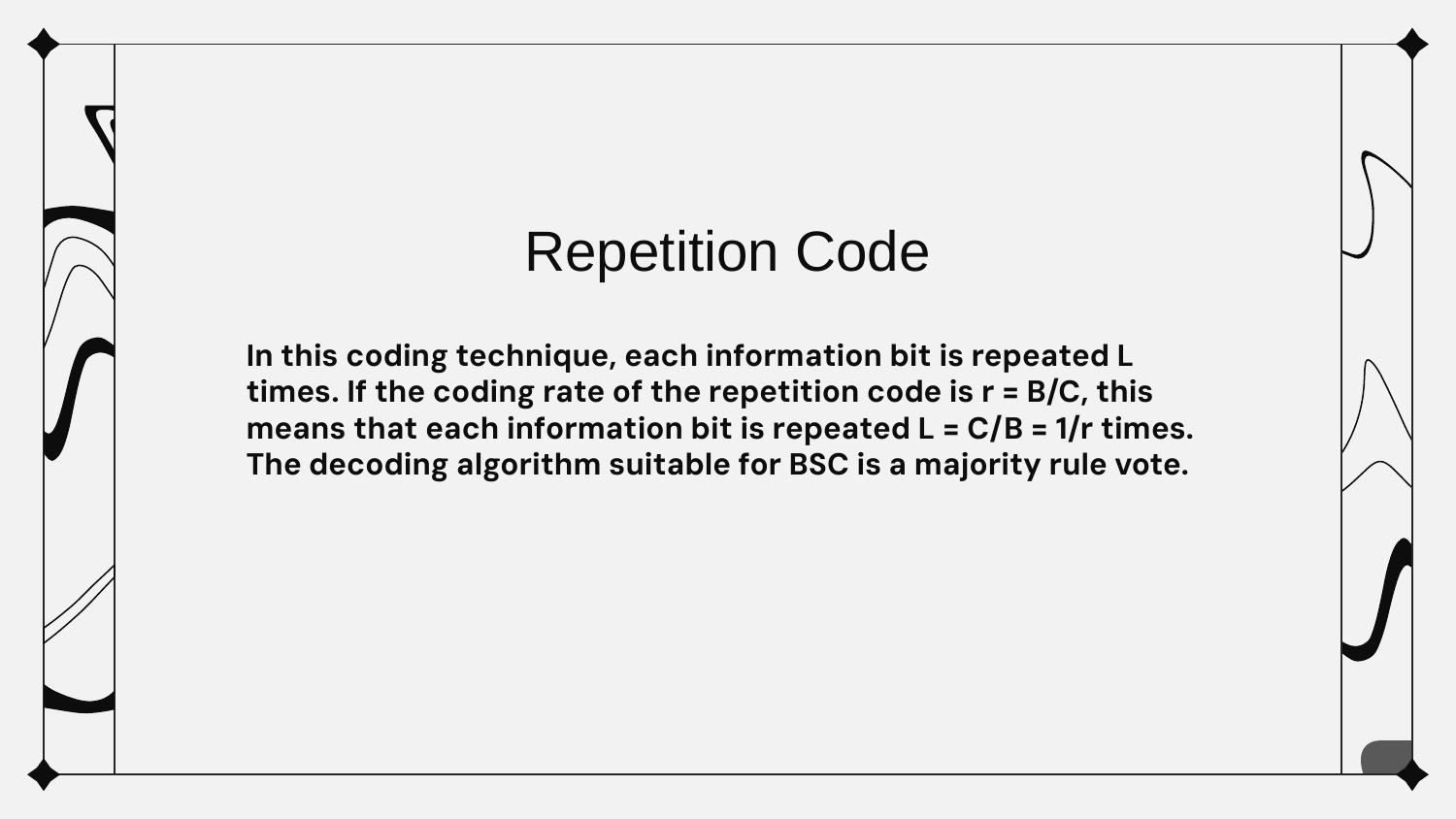

# Repetition Code
In this coding technique, each information bit is repeated L times. If the coding rate of the repetition code is r = B/C, this means that each information bit is repeated L = C/B = 1/r times. The decoding algorithm suitable for BSC is a majority rule vote.